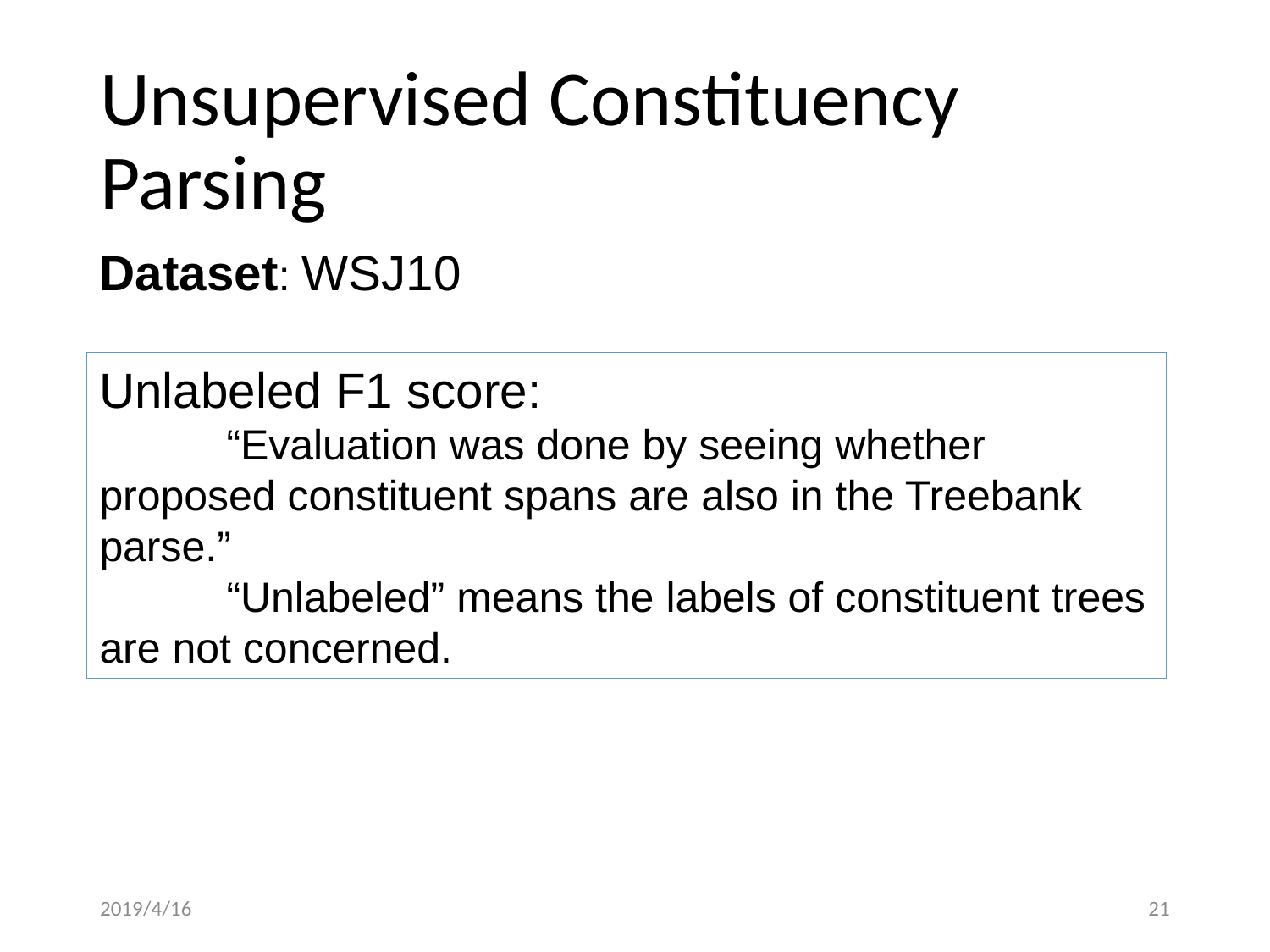

# Unsupervised Constituency Parsing
Dataset: WSJ10
Unlabeled F1 score:
	“Evaluation was done by seeing whether proposed constituent spans are also in the Treebank parse.”
	“Unlabeled” means the labels of constituent trees are not concerned.
2019/4/16
21